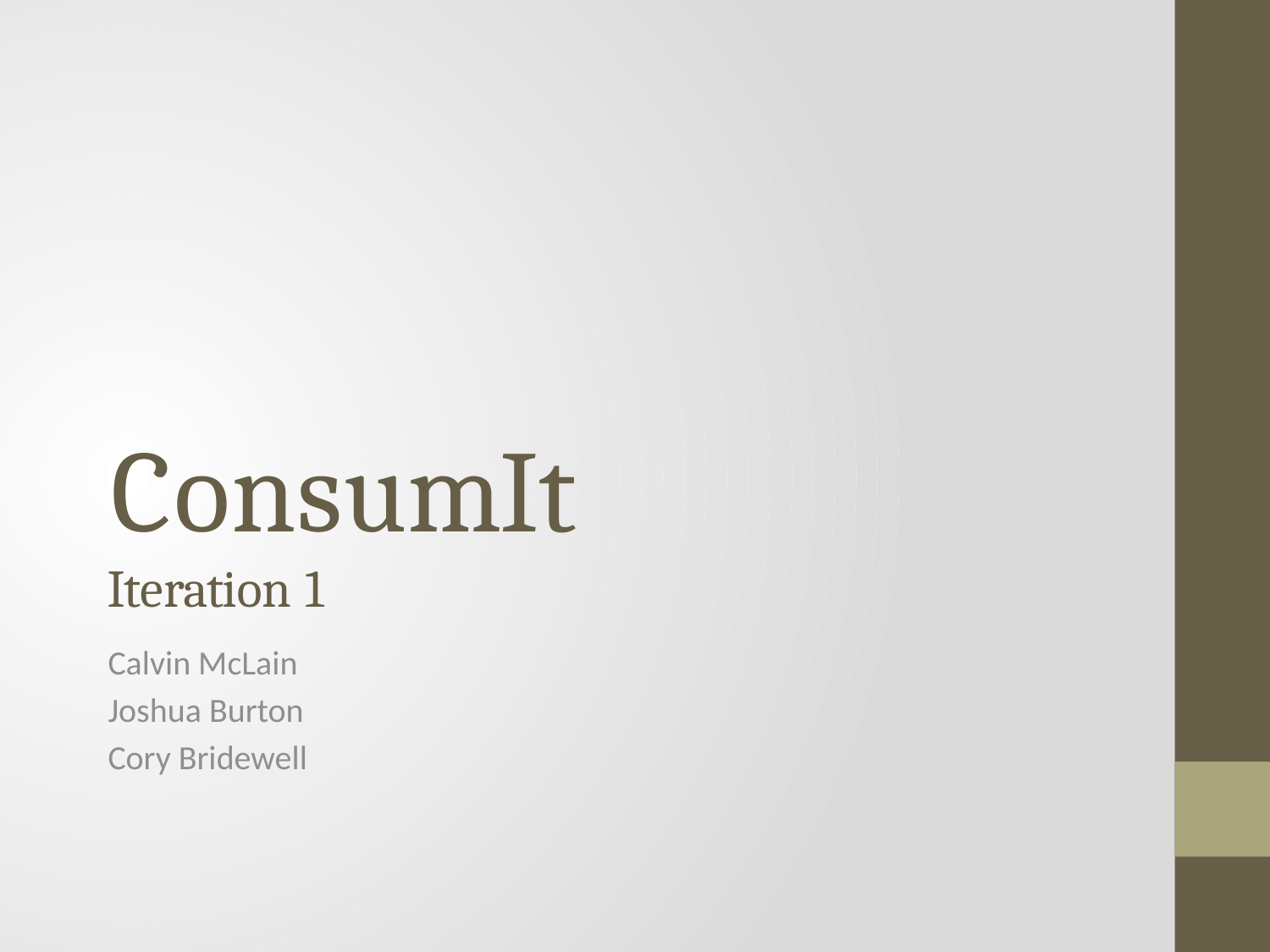

# ConsumIt Iteration 1
Calvin McLain
Joshua Burton
Cory Bridewell